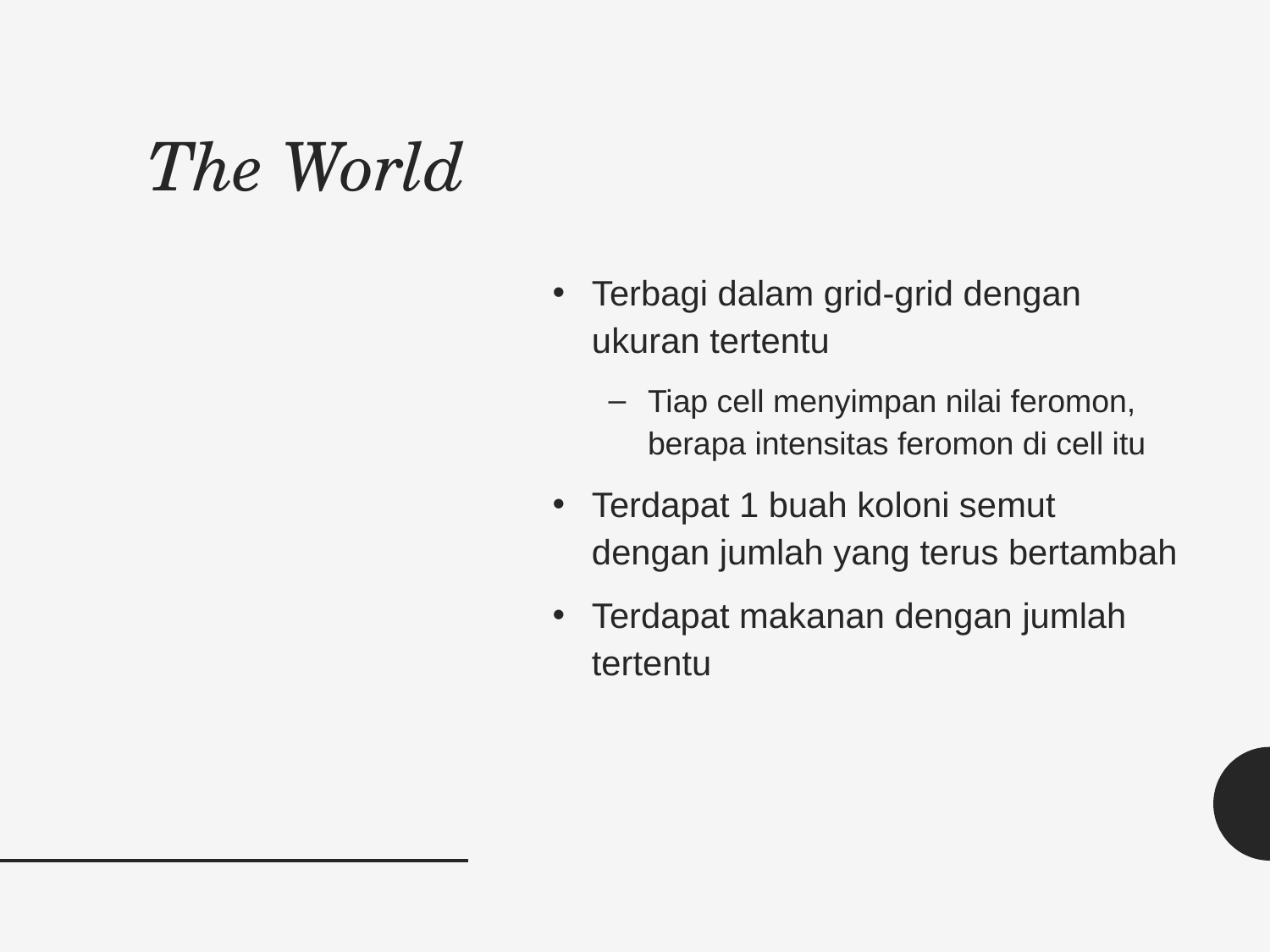

# The World
Terbagi dalam grid-grid dengan ukuran tertentu
Tiap cell menyimpan nilai feromon, berapa intensitas feromon di cell itu
Terdapat 1 buah koloni semut dengan jumlah yang terus bertambah
Terdapat makanan dengan jumlah tertentu